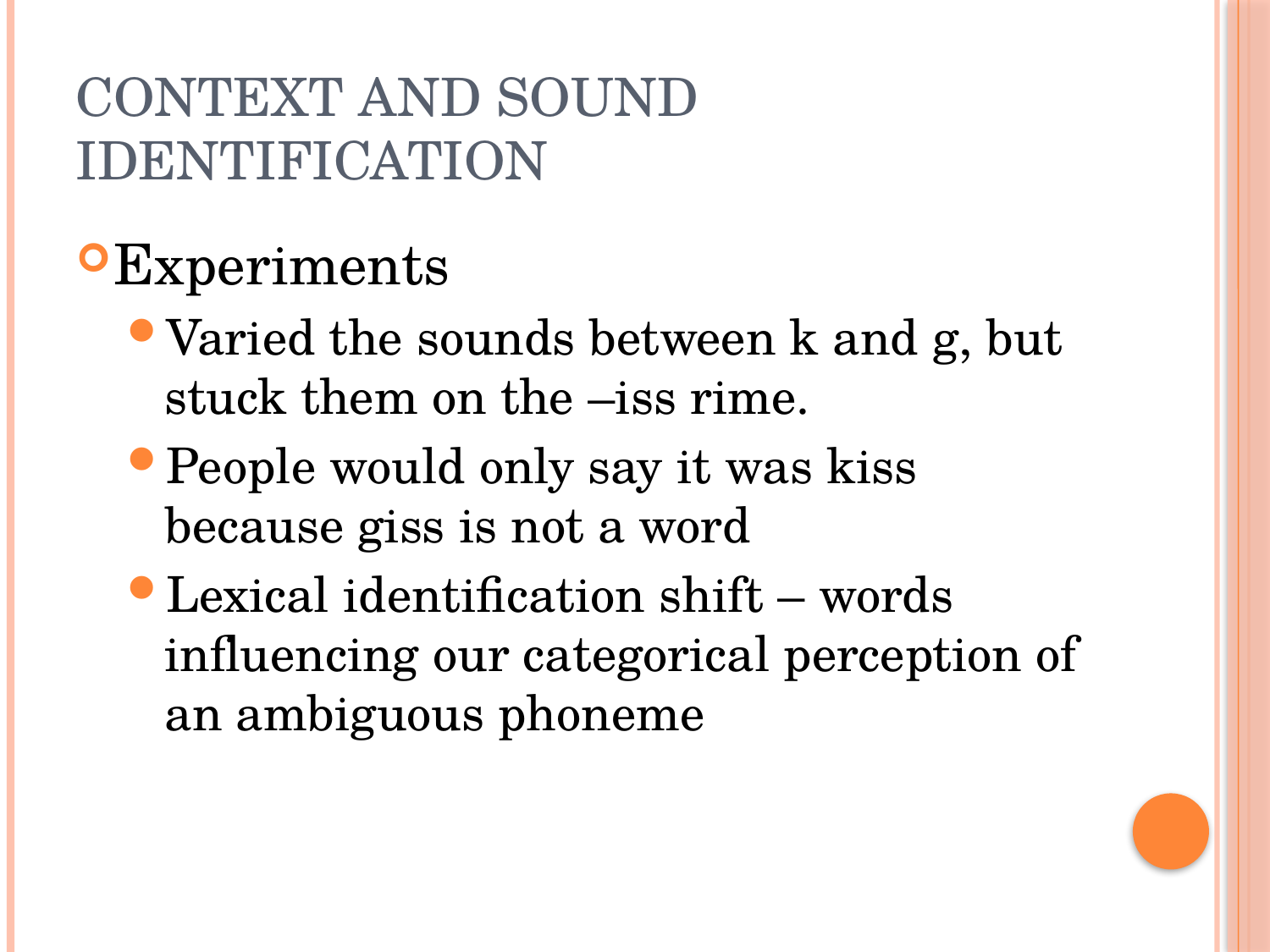

# Context and Sound Identification
Experiments
Varied the sounds between k and g, but stuck them on the –iss rime.
People would only say it was kiss because giss is not a word
Lexical identification shift – words influencing our categorical perception of an ambiguous phoneme